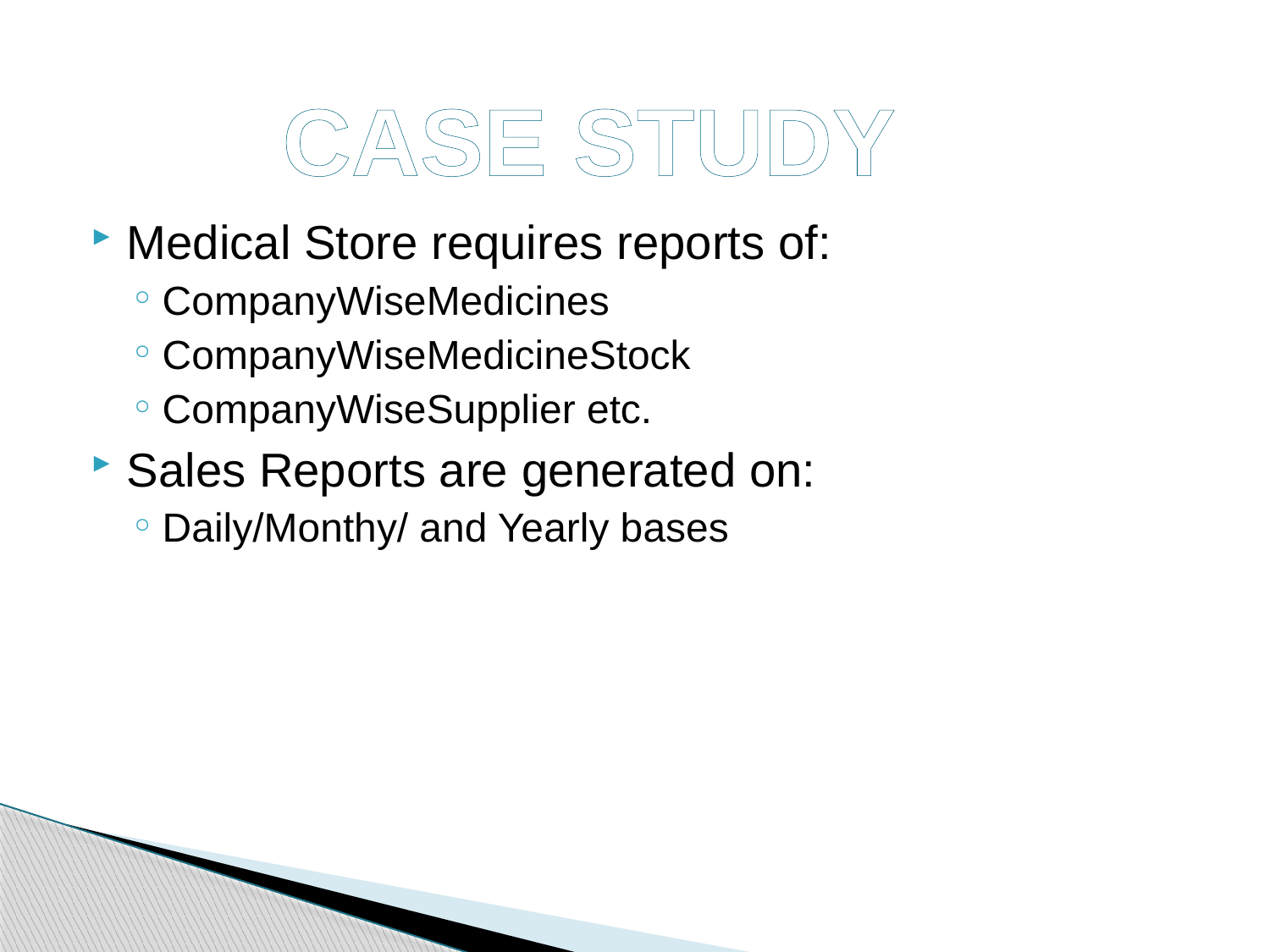

CASE STUDY
Medical Store requires reports of:
CompanyWiseMedicines
CompanyWiseMedicineStock
CompanyWiseSupplier etc.
Sales Reports are generated on:
Daily/Monthy/ and Yearly bases